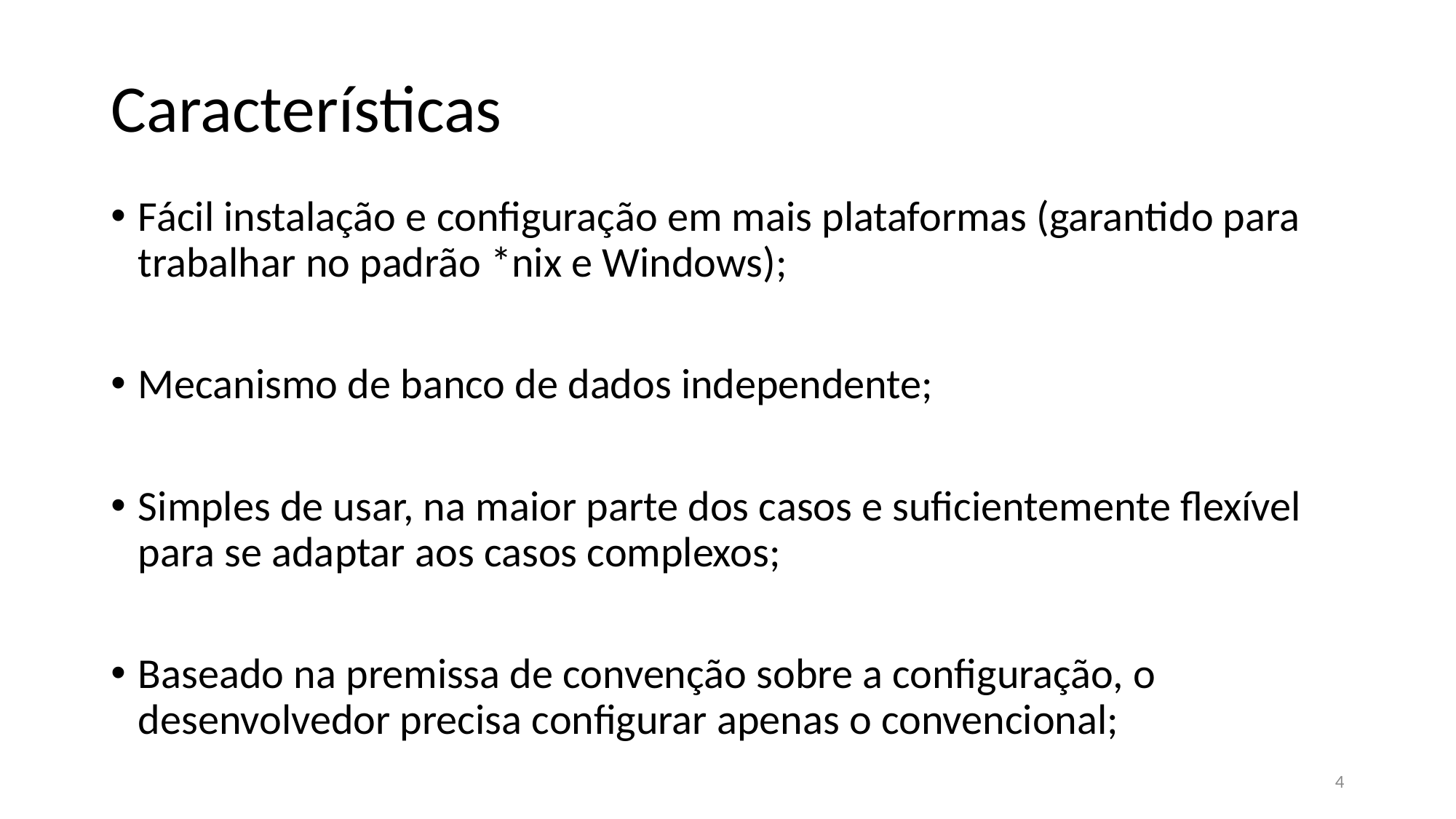

# Características
Fácil instalação e configuração em mais plataformas (garantido para trabalhar no padrão *nix e Windows);

Mecanismo de banco de dados independente;

Simples de usar, na maior parte dos casos e suficientemente flexível para se adaptar aos casos complexos;

Baseado na premissa de convenção sobre a configuração, o desenvolvedor precisa configurar apenas o convencional;

4